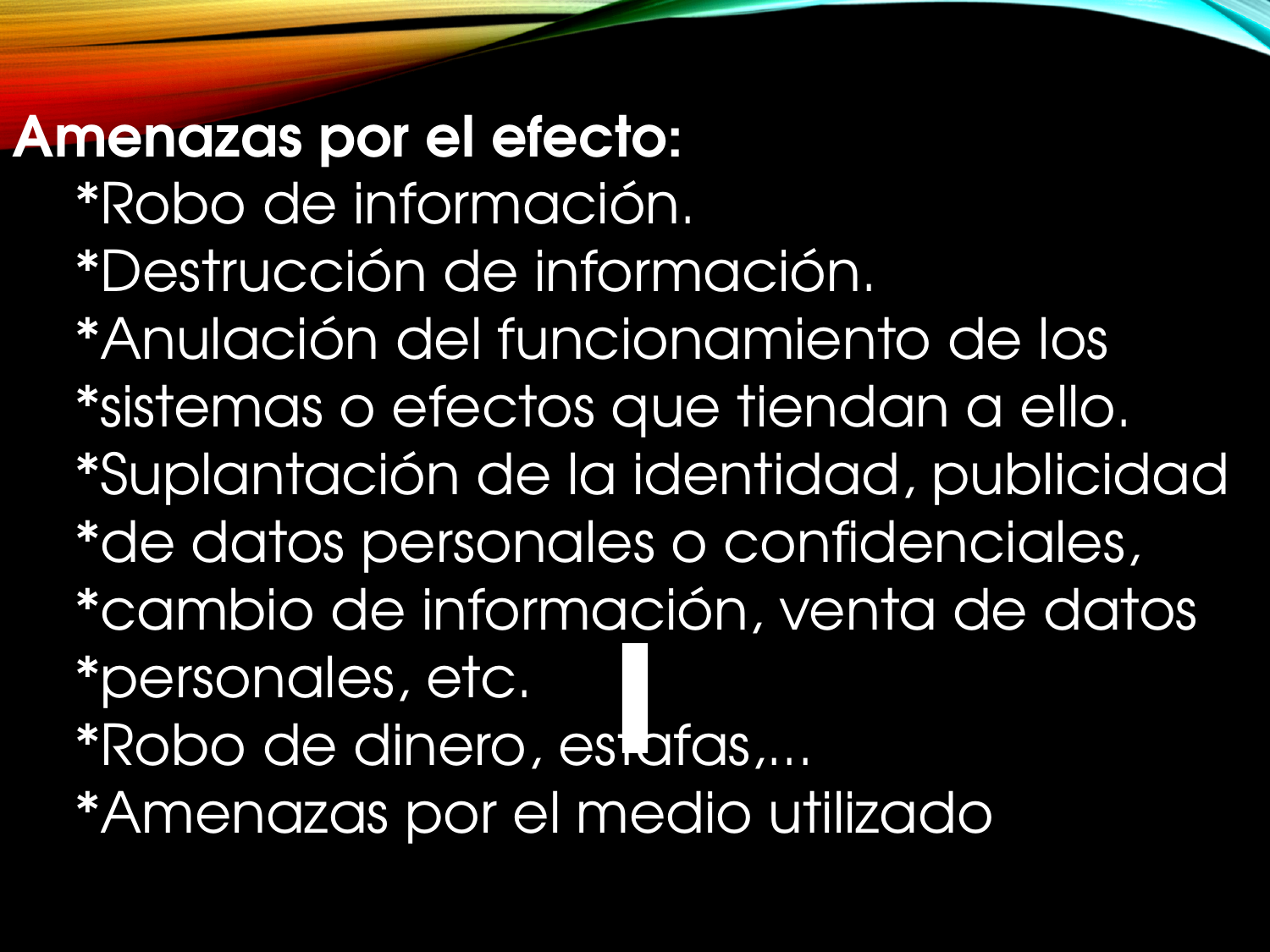

Amenazas por el efecto:
*Robo de información.
*Destrucción de información.
*Anulación del funcionamiento de los *sistemas o efectos que tiendan a ello.
*Suplantación de la identidad, publicidad *de datos personales o confidenciales, *cambio de información, venta de datos *personales, etc.
*Robo de dinero, estafas,...
*Amenazas por el medio utilizado